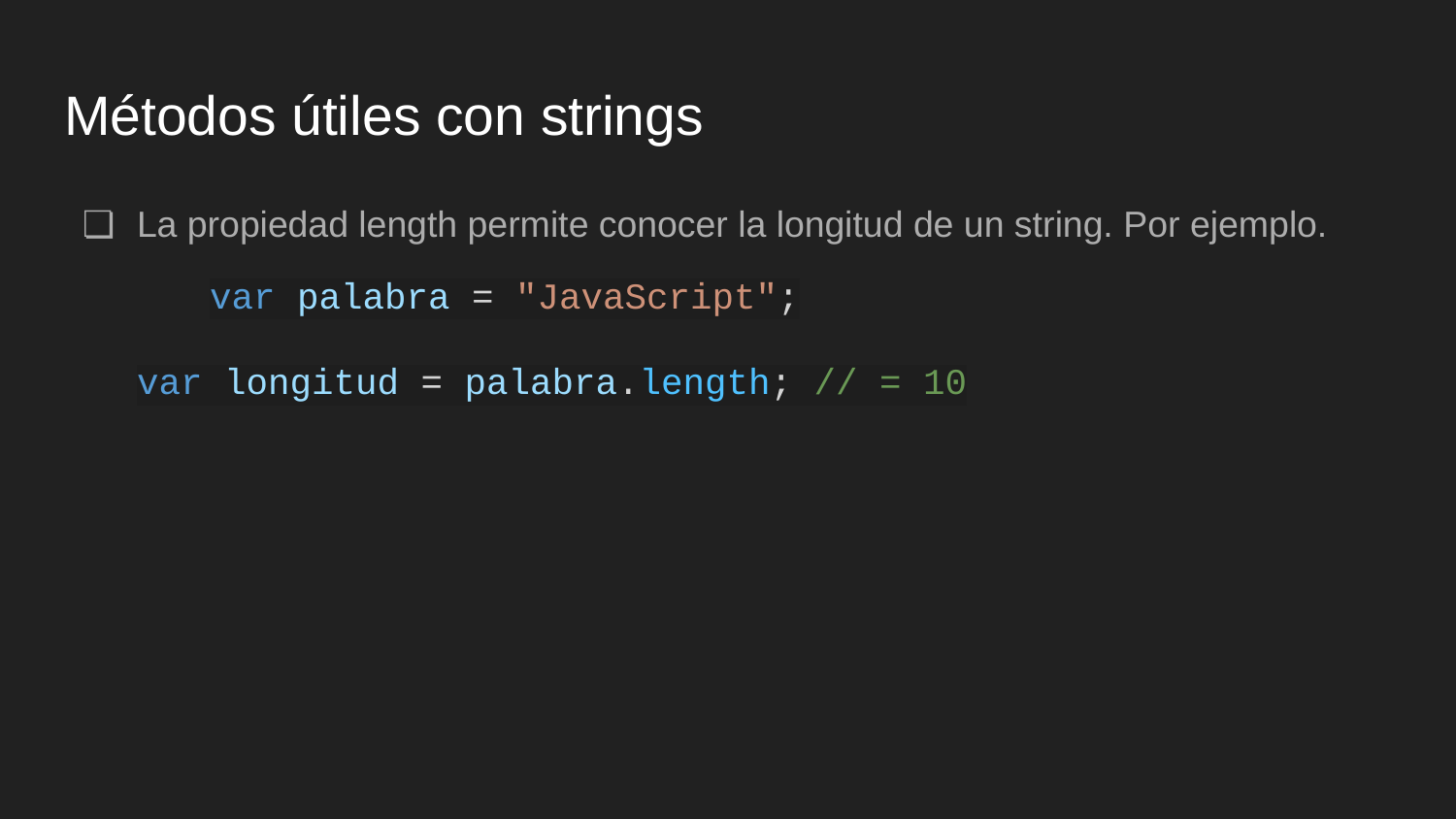

# Métodos útiles con strings
La propiedad length permite conocer la longitud de un string. Por ejemplo.
	var palabra = "JavaScript";
var longitud = palabra.length; // = 10